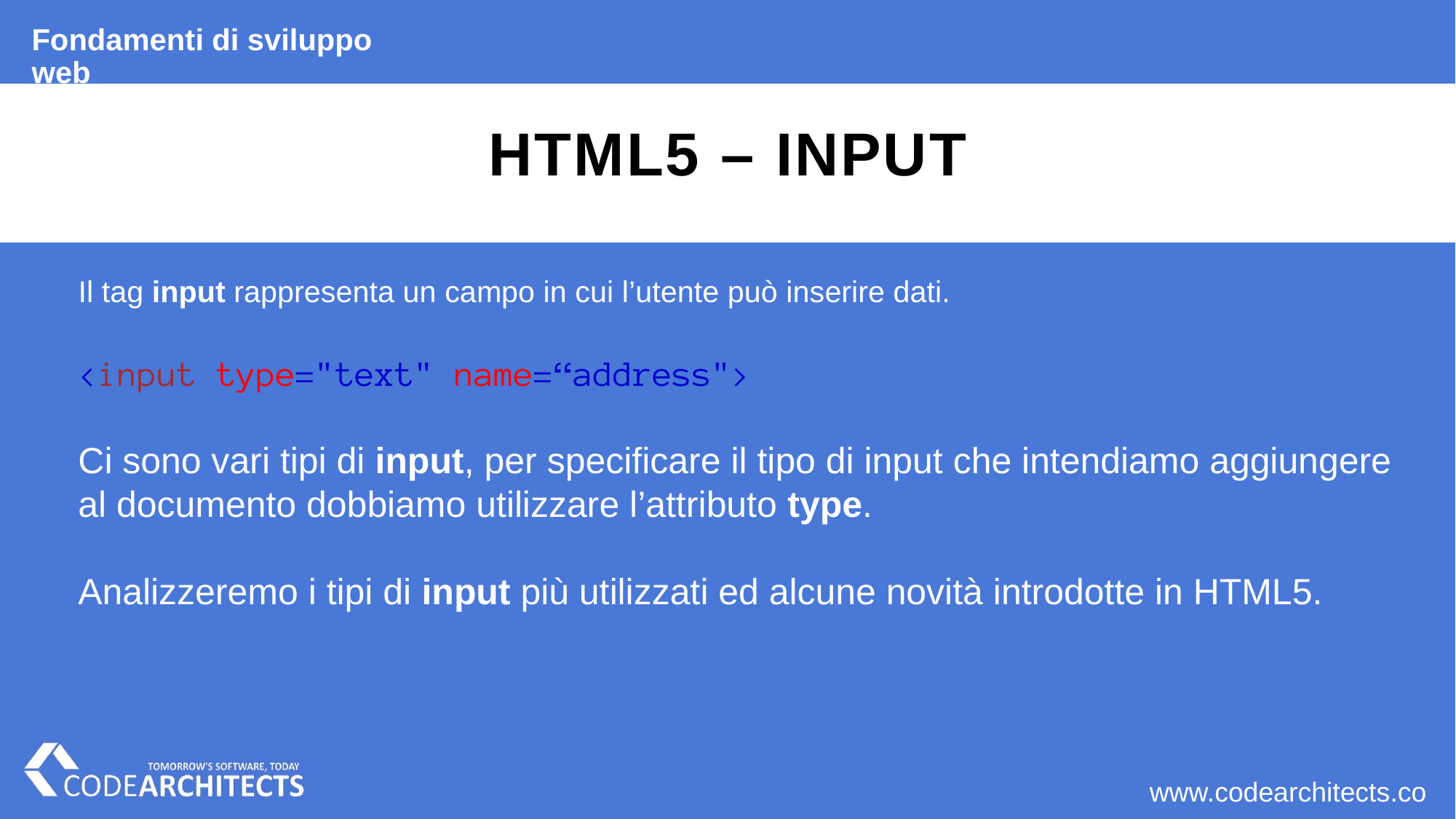

Fondamenti di sviluppo web

# HTML5 – input
Il tag input rappresenta un campo in cui l’utente può inserire dati.
<input type="text" name=“address">
Ci sono vari tipi di input, per specificare il tipo di input che intendiamo aggiungere al documento dobbiamo utilizzare l’attributo type.
Analizzeremo i tipi di input più utilizzati ed alcune novità introdotte in HTML5.